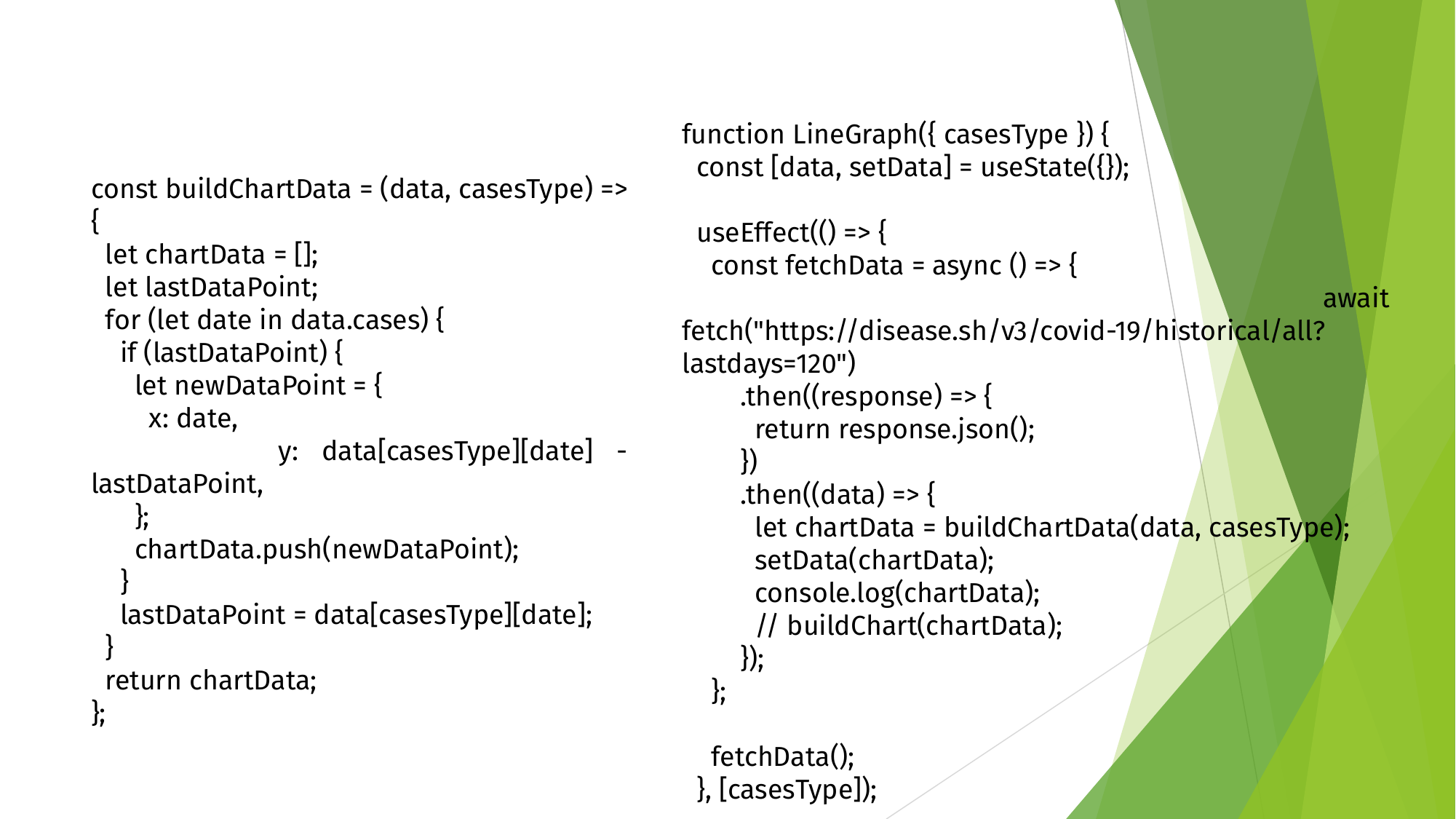

function LineGraph({ casesType }) {
  const [data, setData] = useState({});

  useEffect(() => {
    const fetchData = async () => {
      await fetch("https://disease.sh/v3/covid-19/historical/all?lastdays=120")
        .then((response) => {
          return response.json();
        })
        .then((data) => {
          let chartData = buildChartData(data, casesType);
          setData(chartData);
          console.log(chartData);
          // buildChart(chartData);
        });
    };

    fetchData();
  }, [casesType]);

const buildChartData = (data, casesType) => {
  let chartData = [];
  let lastDataPoint;
  for (let date in data.cases) {
    if (lastDataPoint) {
      let newDataPoint = {
        x: date,
        y: data[casesType][date] - lastDataPoint,
      };
      chartData.push(newDataPoint);
    }
    lastDataPoint = data[casesType][date];
  }
  return chartData;
};